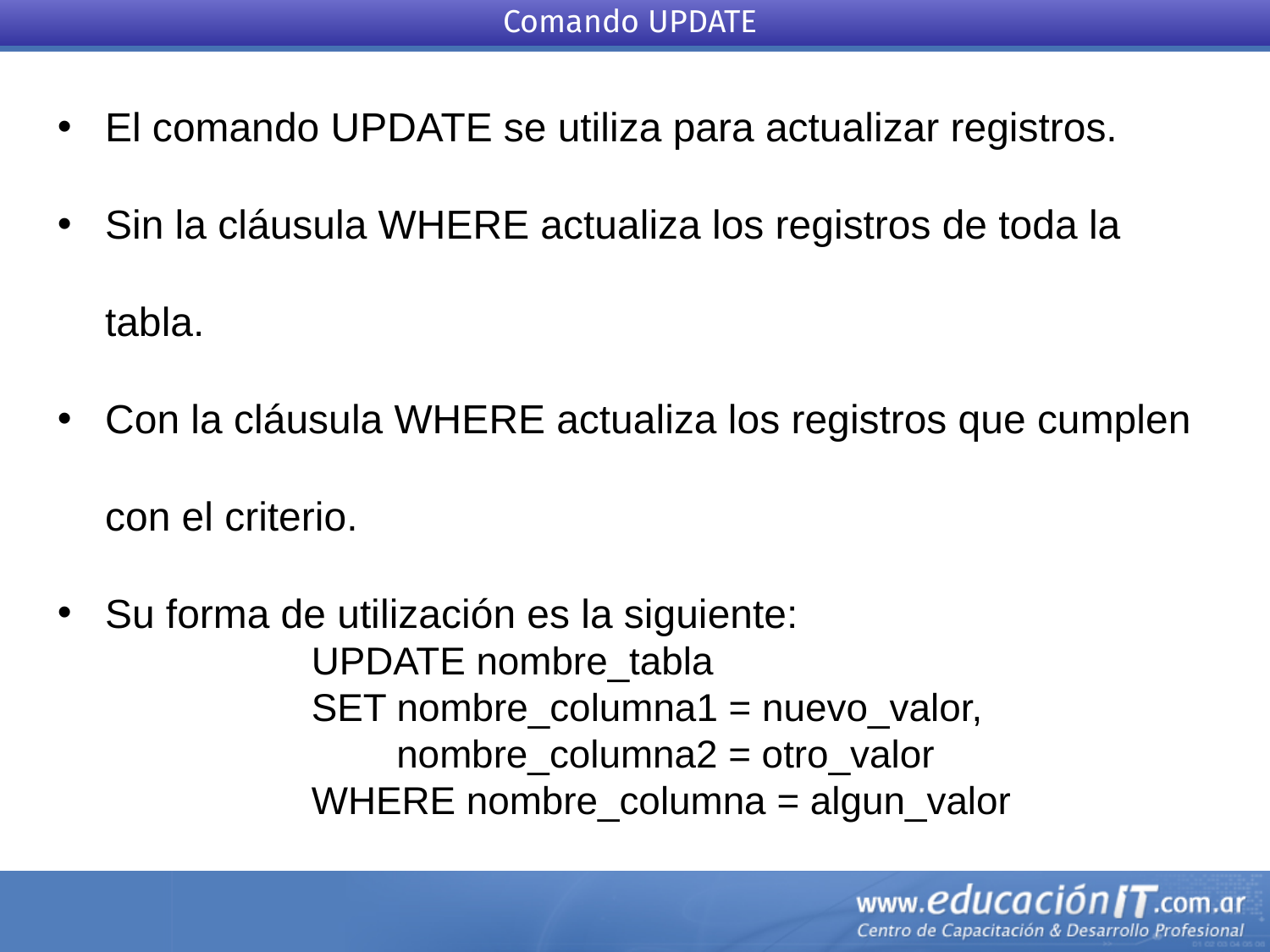

Comando UPDATE
El comando UPDATE se utiliza para actualizar registros.
Sin la cláusula WHERE actualiza los registros de toda la tabla.
Con la cláusula WHERE actualiza los registros que cumplen con el criterio.
Su forma de utilización es la siguiente:
UPDATE nombre_tabla
SET nombre_columna1 = nuevo_valor,
  nombre_columna2 = otro_valor
WHERE nombre_columna = algun_valor